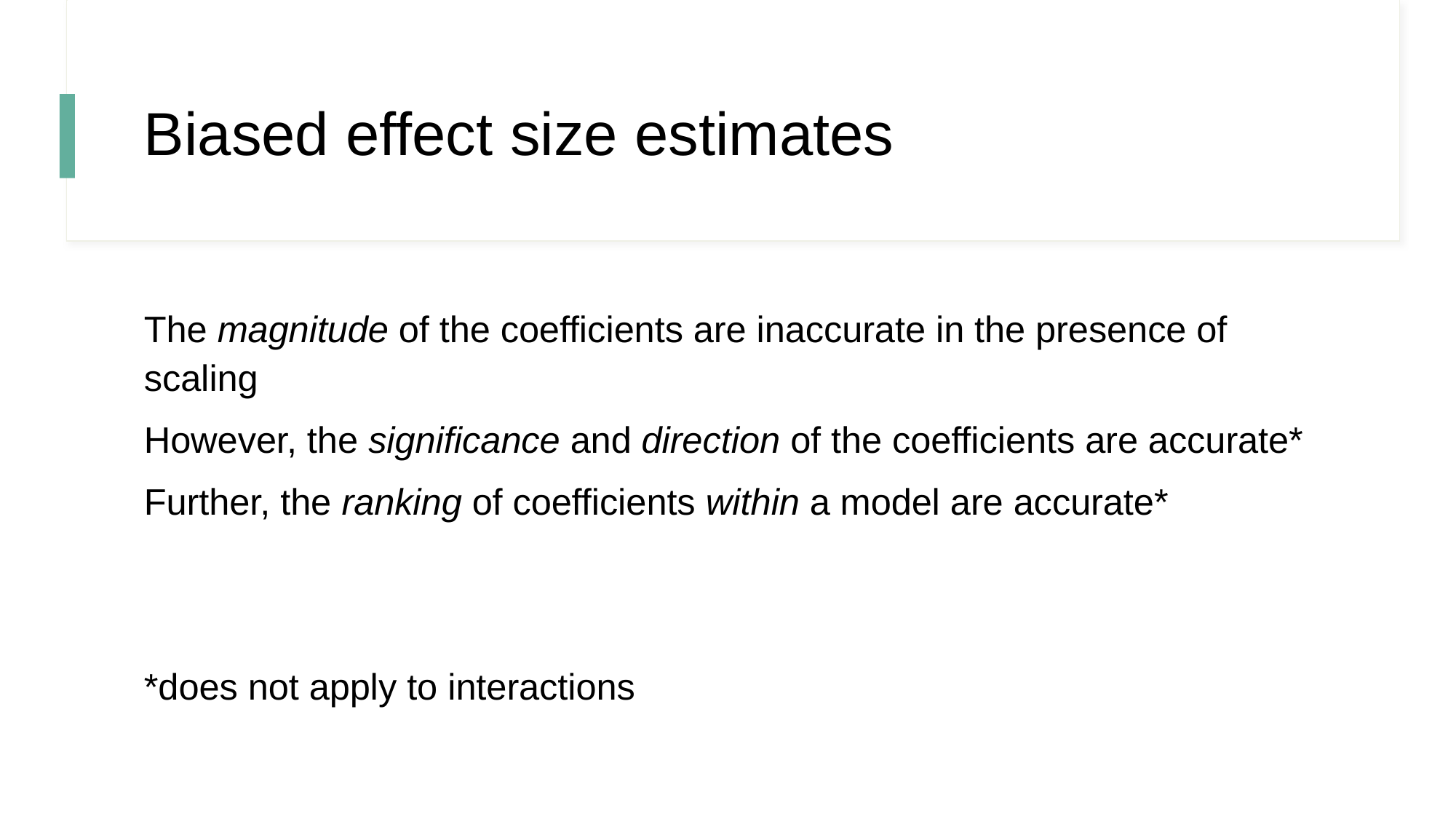

# Biased effect size estimates
The magnitude of the coefficients are inaccurate in the presence of scaling
However, the significance and direction of the coefficients are accurate*
Further, the ranking of coefficients within a model are accurate*

*does not apply to interactions